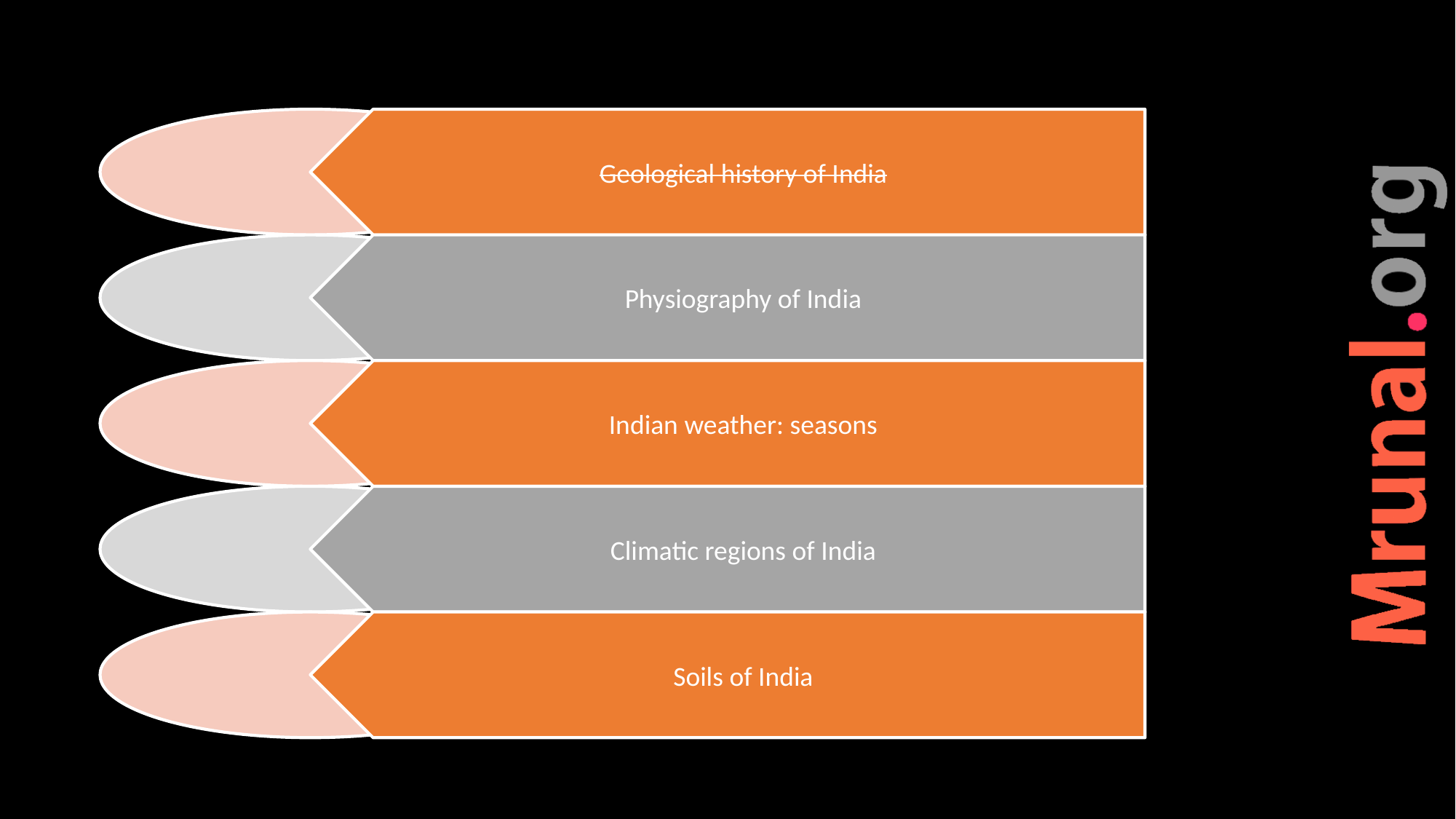

Geological history of India
Soils of India
Physiography of India
Climatic regions of India
Indian weather: seasons